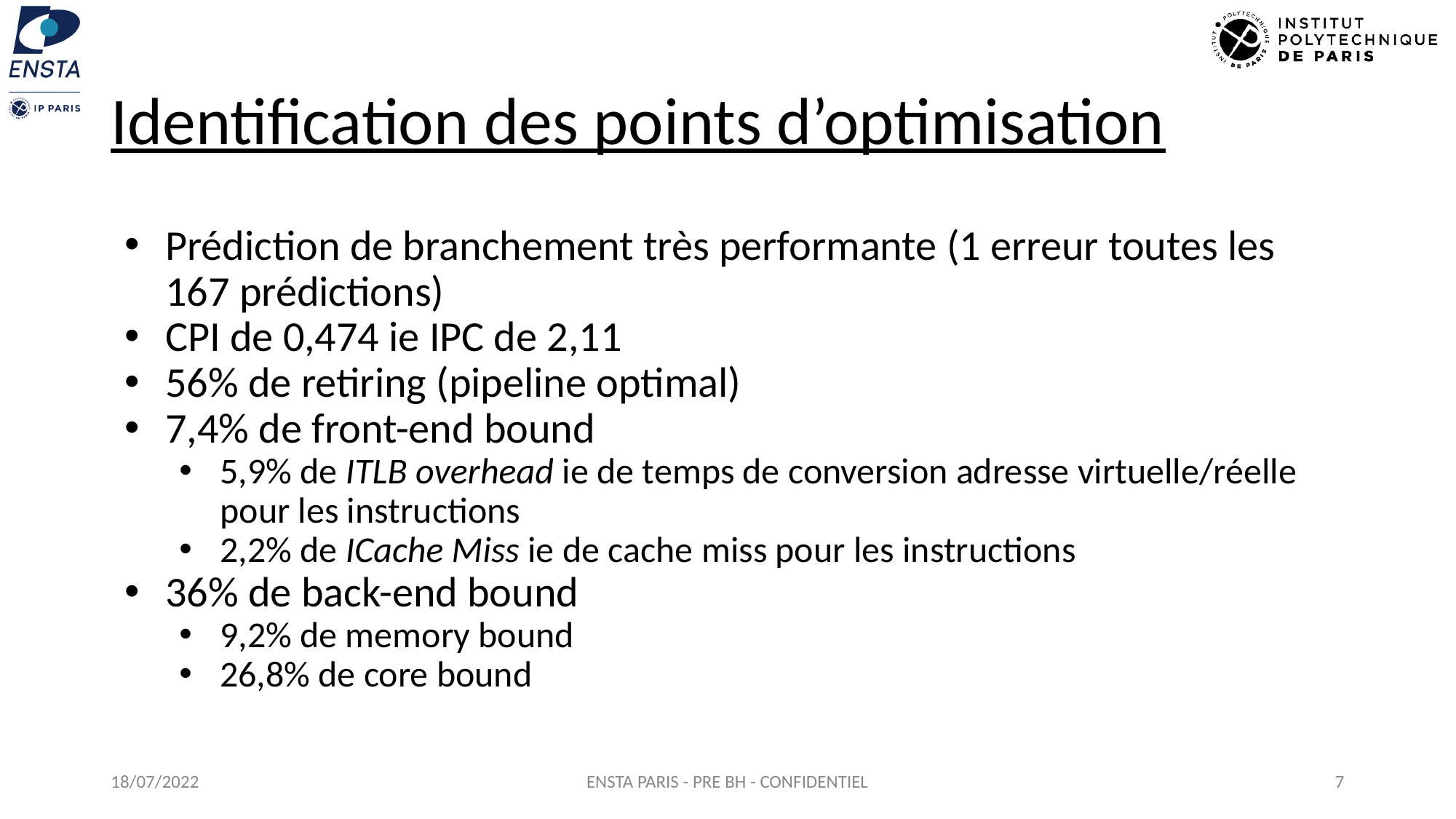

# Identification des points d’optimisation
Prédiction de branchement très performante (1 erreur toutes les 167 prédictions)
CPI de 0,474 ie IPC de 2,11
56% de retiring (pipeline optimal)
7,4% de front-end bound
5,9% de ITLB overhead ie de temps de conversion adresse virtuelle/réelle pour les instructions
2,2% de ICache Miss ie de cache miss pour les instructions
36% de back-end bound
9,2% de memory bound
26,8% de core bound
18/07/2022
ENSTA PARIS - PRE BH - CONFIDENTIEL
7